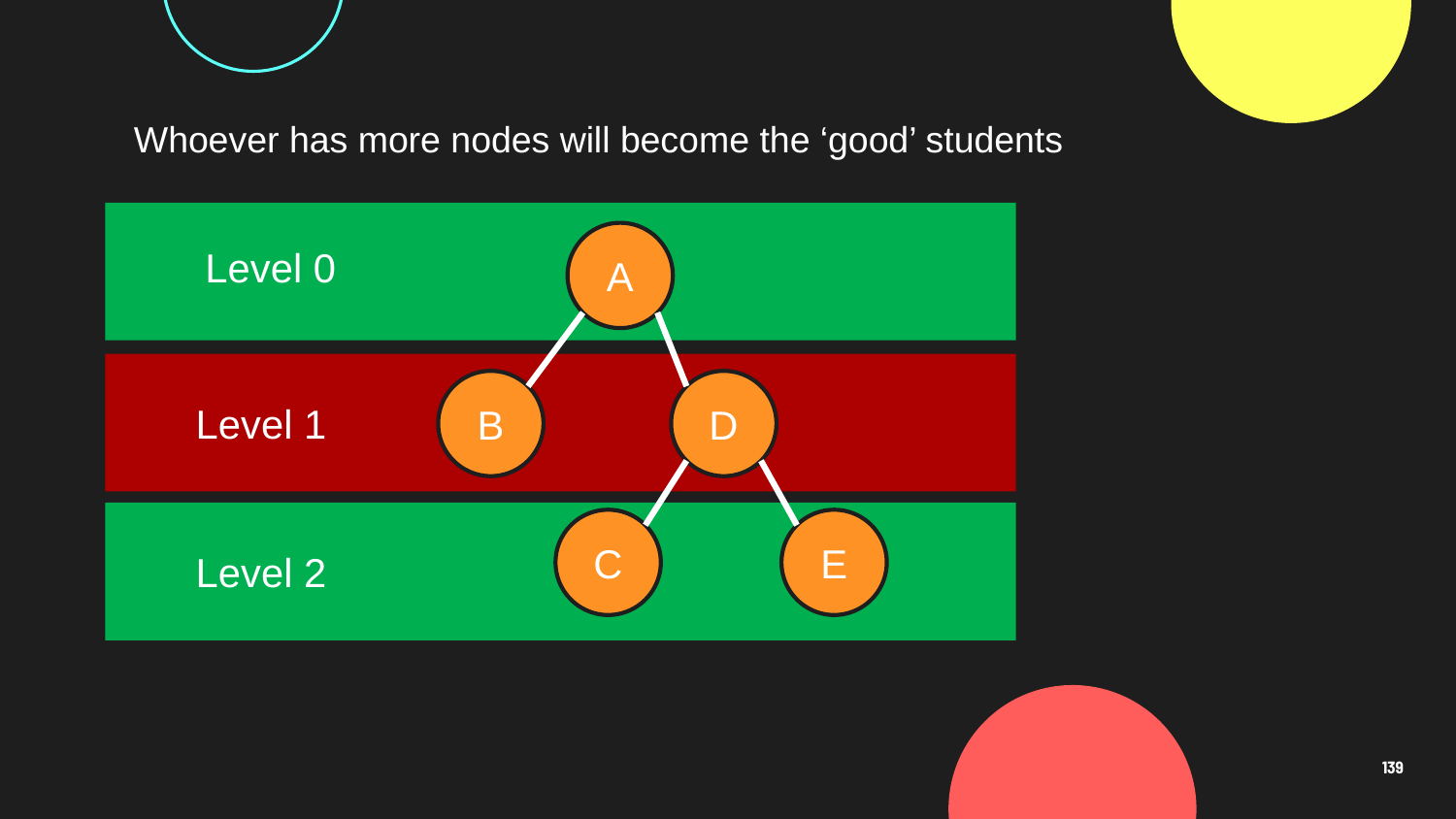

Whoever has more nodes will become the ‘good’ students

A
Level 0

B
D
Level 1

C
E
Level 2
139